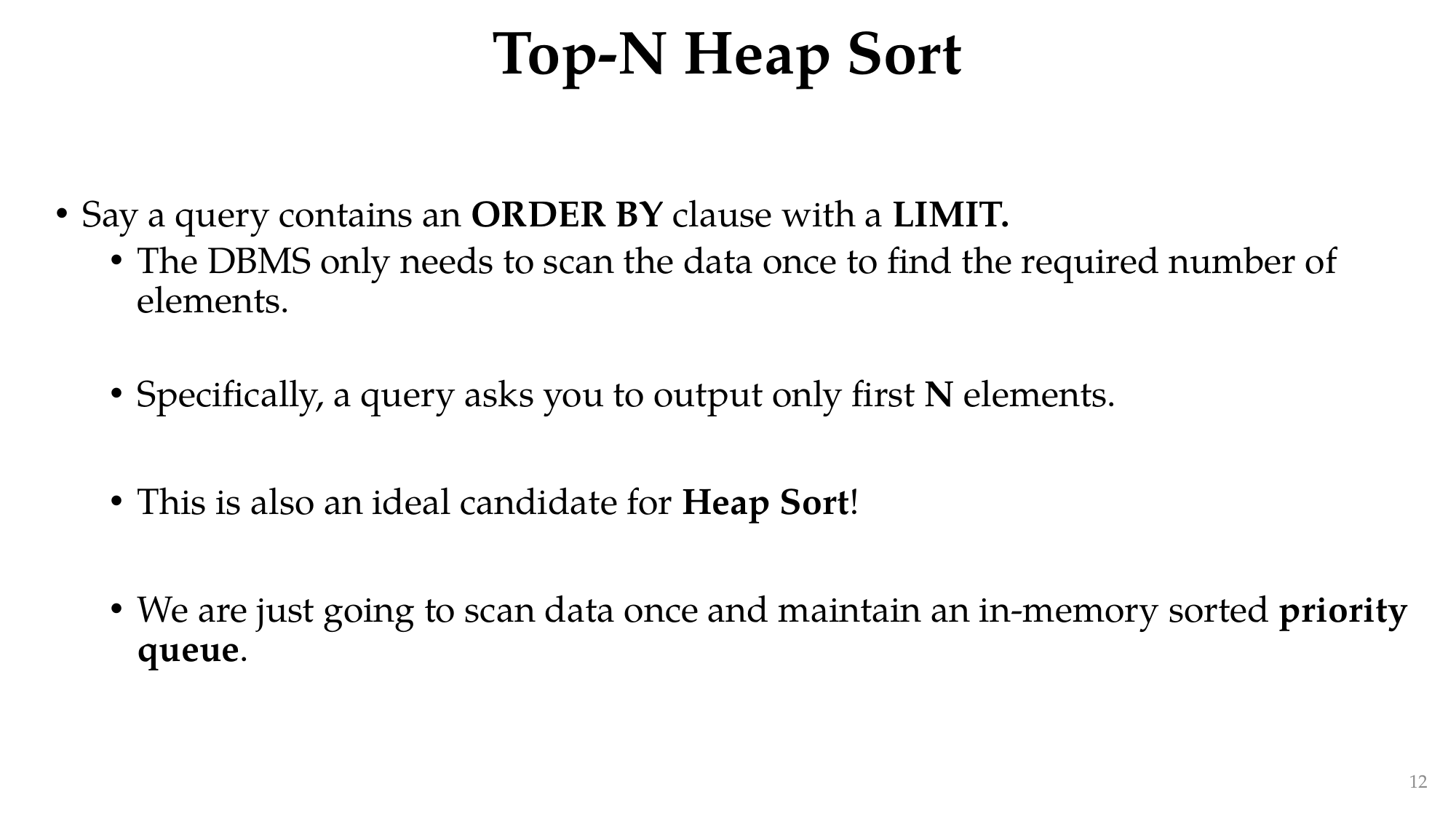

# Top-N Heap Sort
Say a query contains an ORDER BY clause with a LIMIT.
The DBMS only needs to scan the data once to find the required number of elements.

Specifically, a query asks you to output only first N elements.

This is also an ideal candidate for Heap Sort!

We are just going to scan data once and maintain an in-memory sorted priority queue.
12